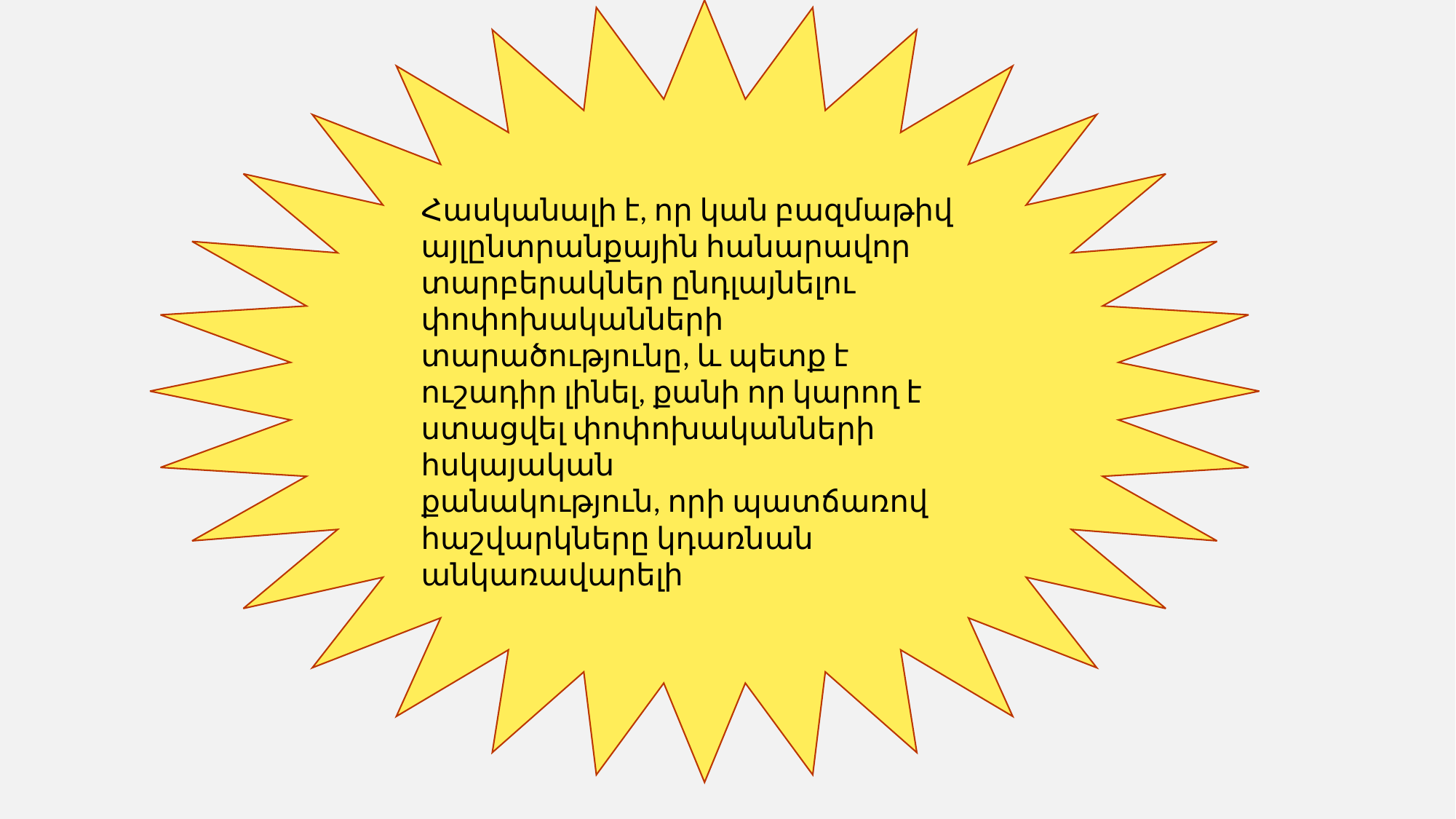

Հասկանալի է, որ կան բազմաթիվ այլընտրանքային հանարավոր տարբերակներ ընդլայնելու փոփոխականների տարածությունը, և պետք է ուշադիր լինել, քանի որ կարող է ստացվել փոփոխականների հսկայական
քանակություն, որի պատճառով հաշվարկները կդառնան անկառավարելի